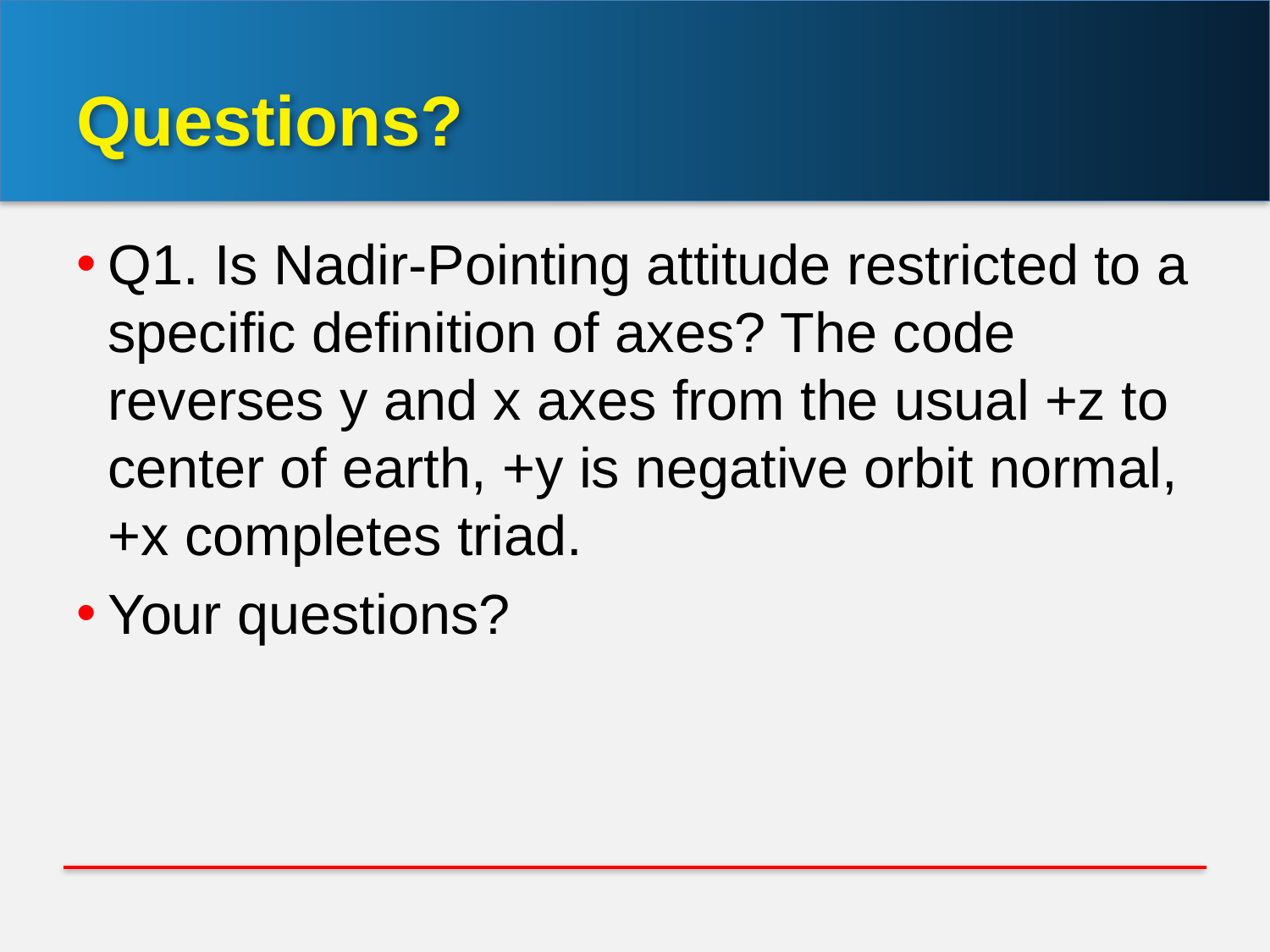

# Questions?
Q1. Is Nadir-Pointing attitude restricted to a specific definition of axes? The code reverses y and x axes from the usual +z to center of earth, +y is negative orbit normal, +x completes triad.
Your questions?